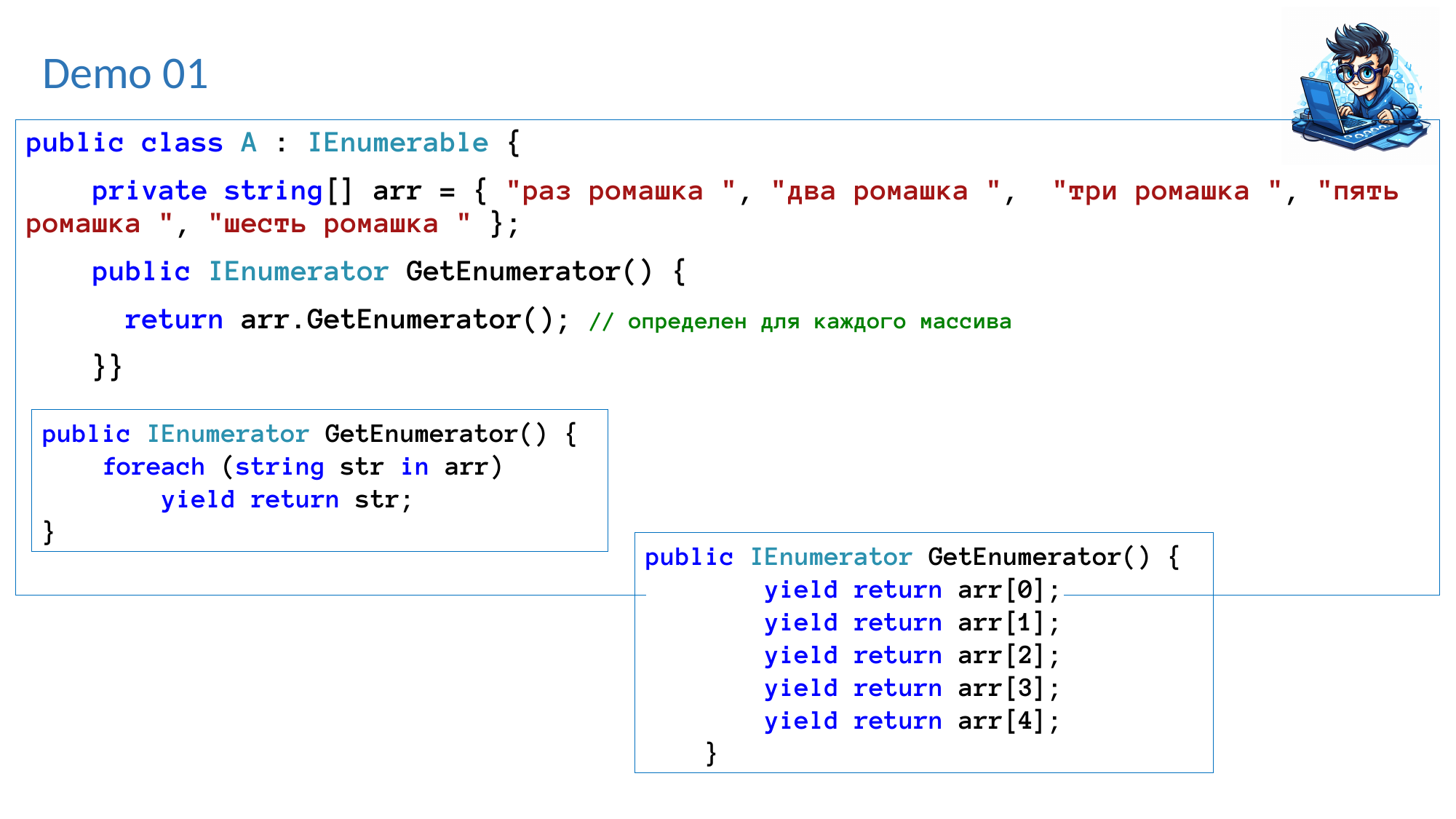

# Demo 01
public class A : IEnumerable {
    private string[] arr = { "раз ромашка ", "два ромашка ",  "три ромашка ", "пять ромашка ", "шесть ромашка " };
    public IEnumerator GetEnumerator() {
      return arr.GetEnumerator(); // определен для каждого массива
    }}
public IEnumerator GetEnumerator() {
    foreach (string str in arr)
        yield return str;
}
public IEnumerator GetEnumerator() {
        yield return arr[0];
        yield return arr[1];
        yield return arr[2];
        yield return arr[3];
        yield return arr[4];
    }